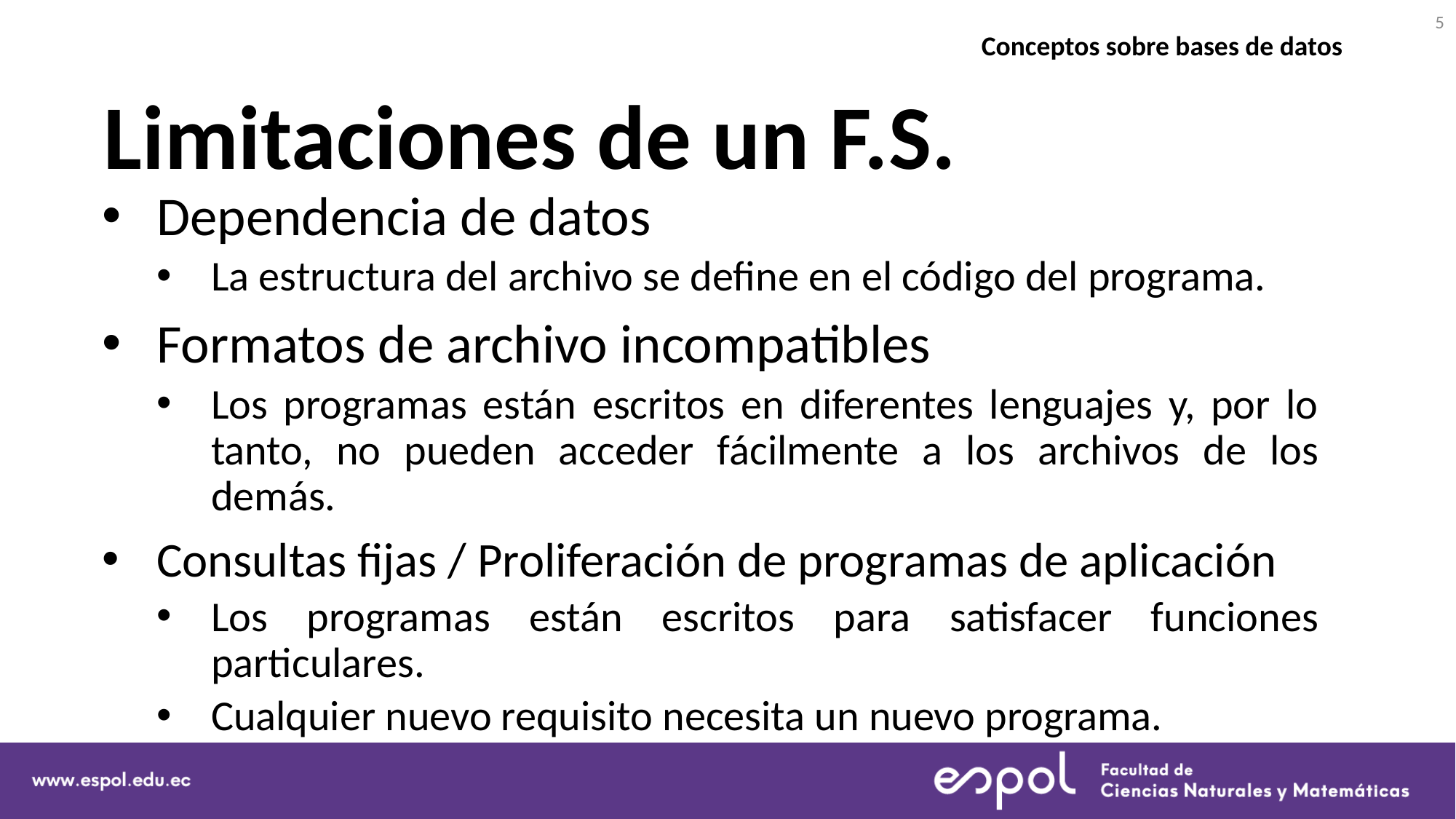

5
Conceptos sobre bases de datos
# Limitaciones de un F.S.
Dependencia de datos
La estructura del archivo se define en el código del programa.
Formatos de archivo incompatibles
Los programas están escritos en diferentes lenguajes y, por lo tanto, no pueden acceder fácilmente a los archivos de los demás.
Consultas fijas / Proliferación de programas de aplicación
Los programas están escritos para satisfacer funciones particulares.
Cualquier nuevo requisito necesita un nuevo programa.